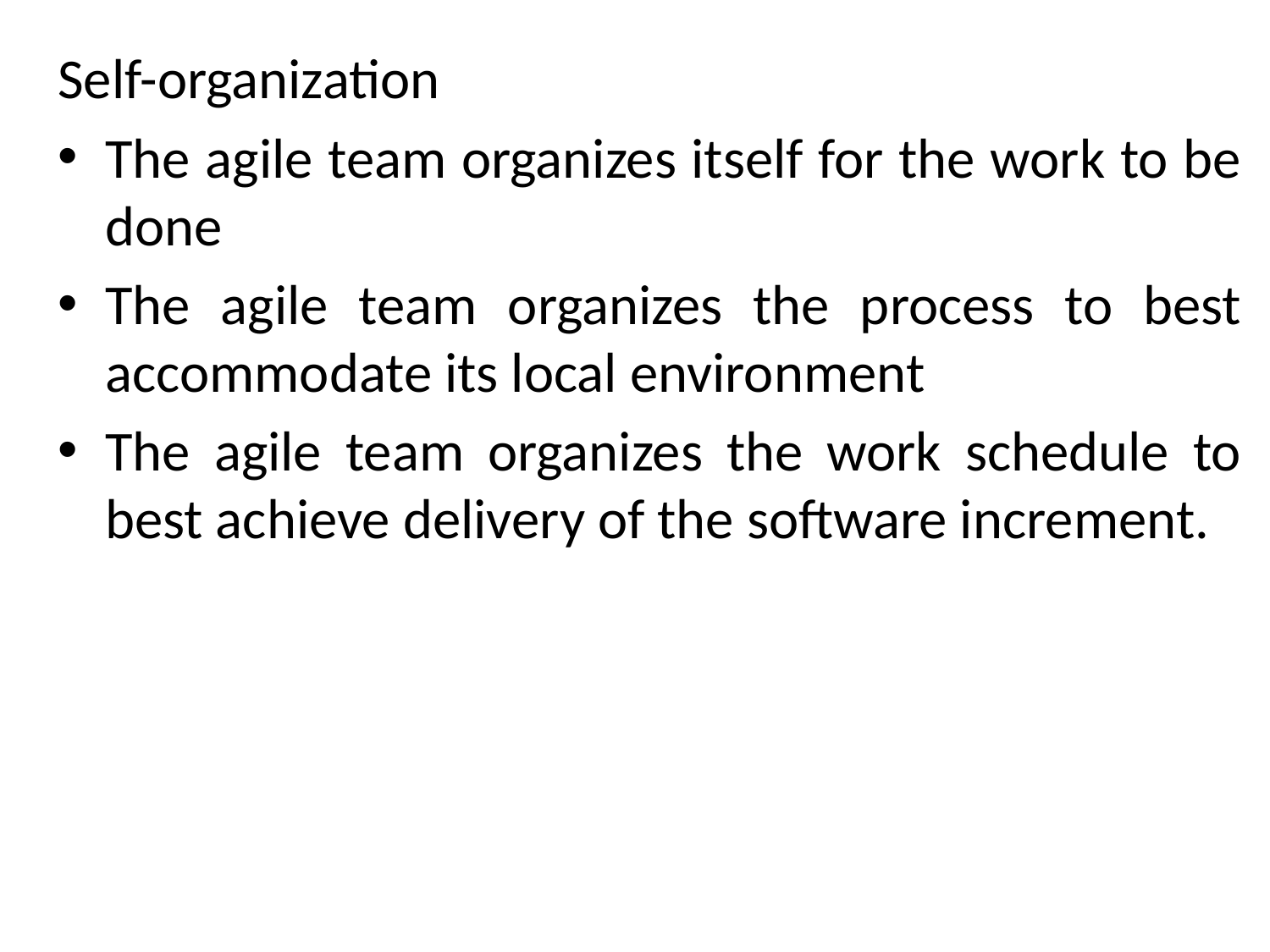

Self-organization
The agile team organizes itself for the work to be done
The agile team organizes the process to best accommodate its local environment
The agile team organizes the work schedule to best achieve delivery of the software increment.